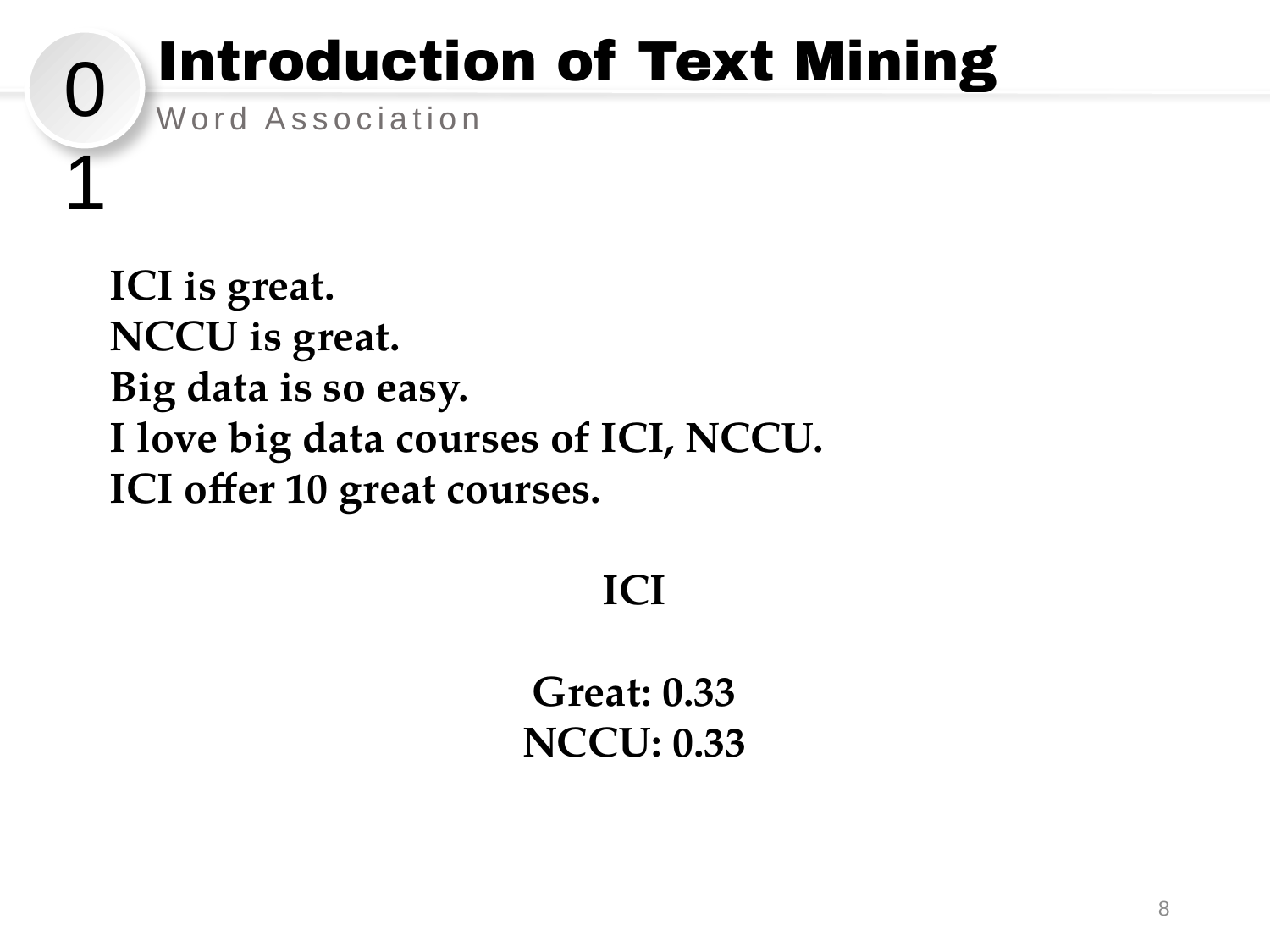

Introduction of Text Mining

01
Word Association
ICI is great.
NCCU is great.
Big data is so easy.
I love big data courses of ICI, NCCU.
ICI offer 10 great courses.

ICI

Great: 0.33
NCCU: 0.33
8